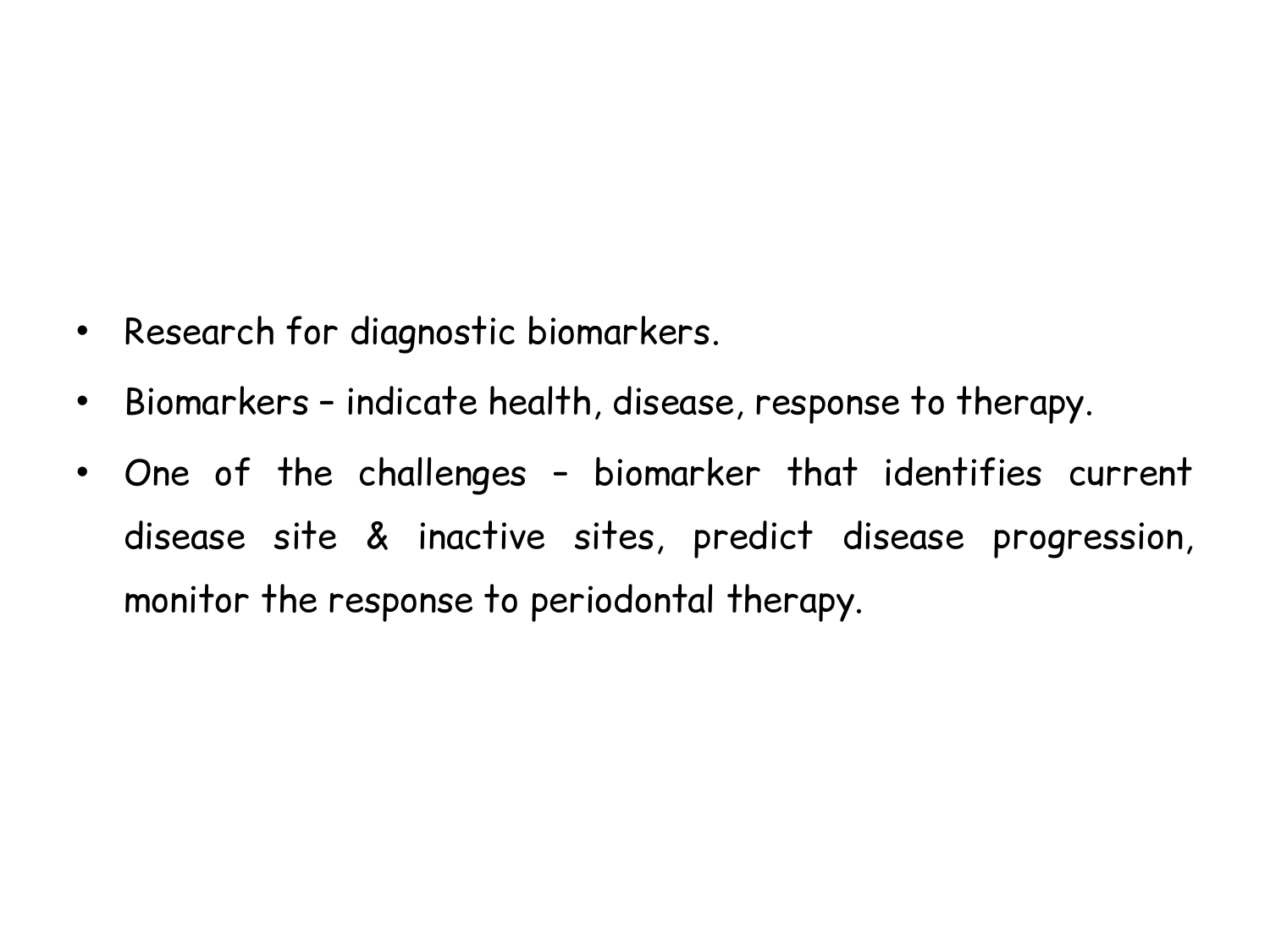

Research for diagnostic biomarkers.
Biomarkers – indicate health, disease, response to therapy.
One of the challenges – biomarker that identifies current disease site & inactive sites, predict disease progression, monitor the response to periodontal therapy.